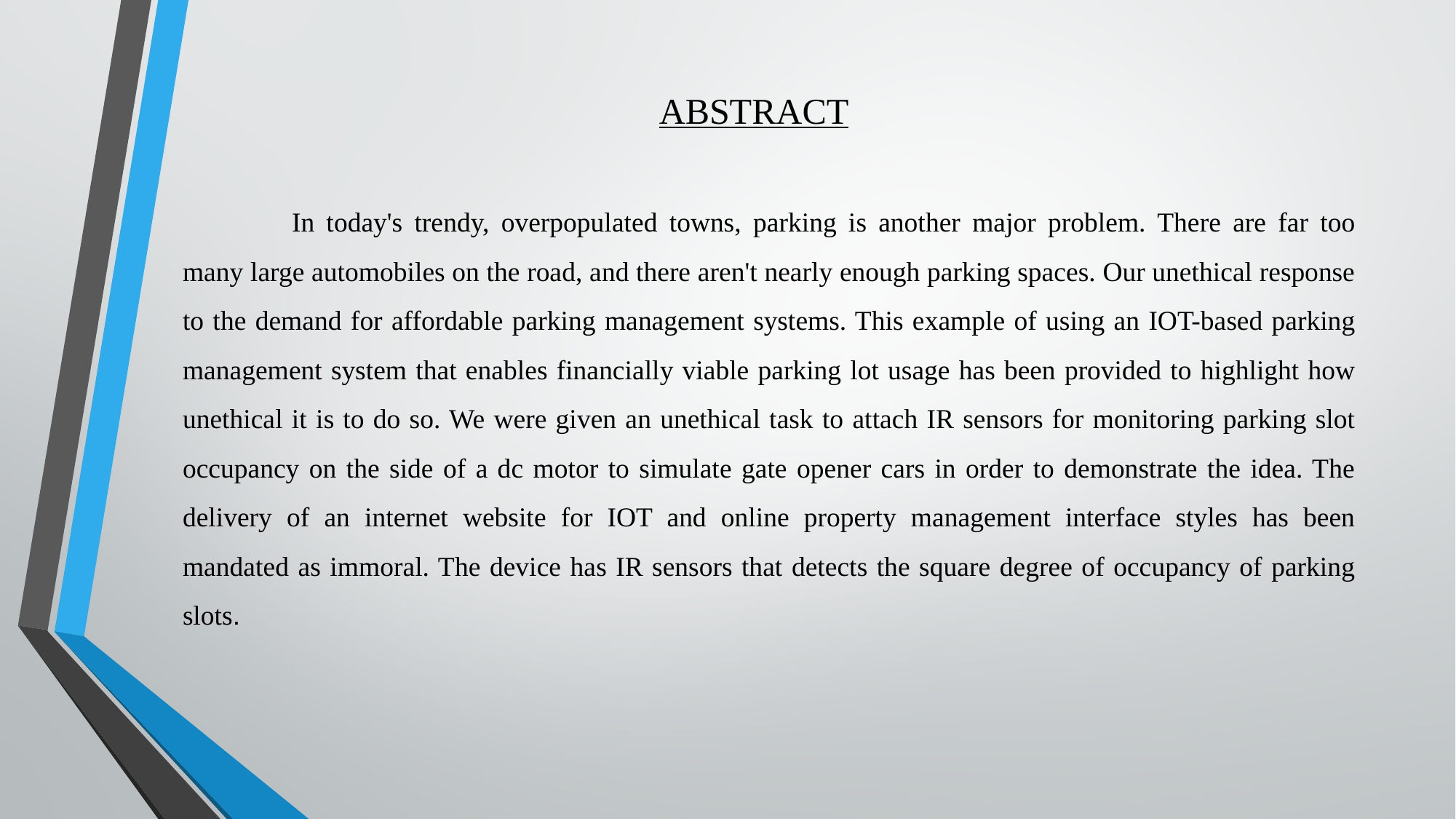

# ABSTRACT
	In today's trendy, overpopulated towns, parking is another major problem. There are far too many large automobiles on the road, and there aren't nearly enough parking spaces. Our unethical response to the demand for affordable parking management systems. This example of using an IOT-based parking management system that enables financially viable parking lot usage has been provided to highlight how unethical it is to do so. We were given an unethical task to attach IR sensors for monitoring parking slot occupancy on the side of a dc motor to simulate gate opener cars in order to demonstrate the idea. The delivery of an internet website for IOT and online property management interface styles has been mandated as immoral. The device has IR sensors that detects the square degree of occupancy of parking slots.